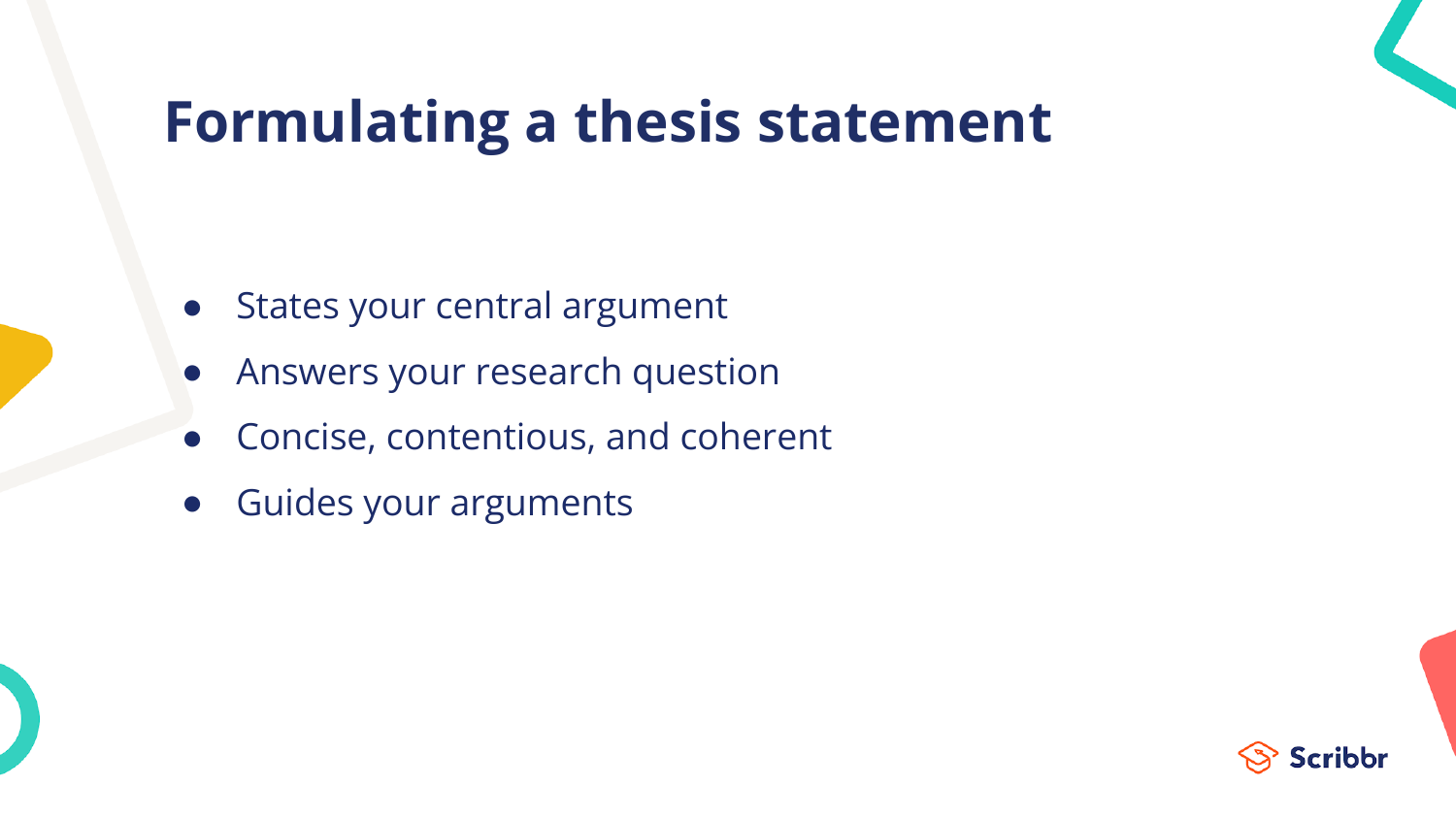

# Formulating a thesis statement
States your central argument
Answers your research question
Concise, contentious, and coherent
Guides your arguments